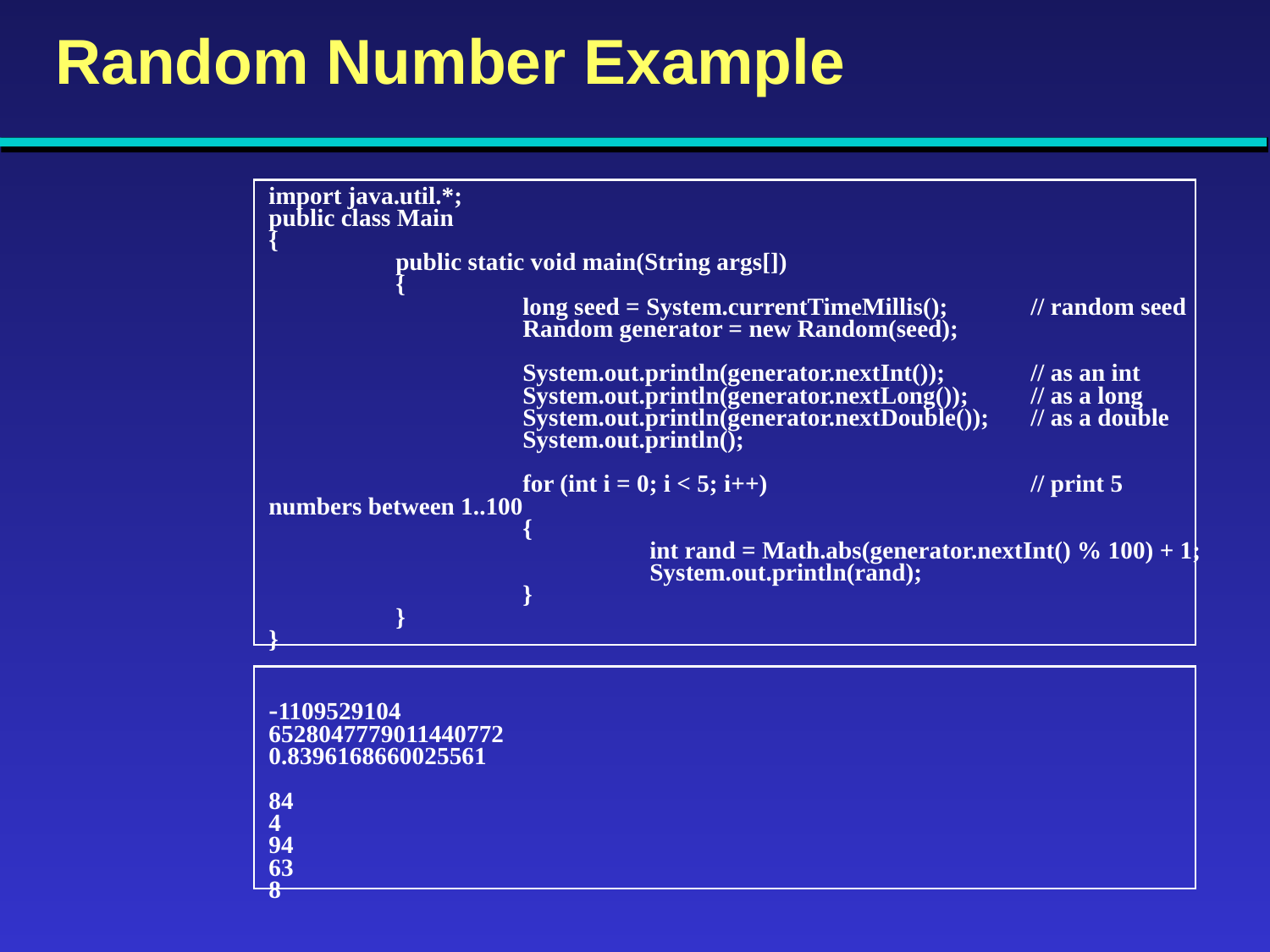

# Random Number Example
import java.util.*;
public class Main
{
	public static void main(String args[])
	{
		long seed = System.currentTimeMillis();	// random seed
		Random generator = new Random(seed);

		System.out.println(generator.nextInt());	// as an int
		System.out.println(generator.nextLong());	// as a long
		System.out.println(generator.nextDouble());	// as a double
		System.out.println();

		for (int i = 0; i < 5; i++)			// print 5 numbers between 1..100
		{
			int rand = Math.abs(generator.nextInt() % 100) + 1;
			System.out.println(rand);
		}
	}
}

-1109529104
6528047779011440772
0.8396168660025561

84
4
94
63
8